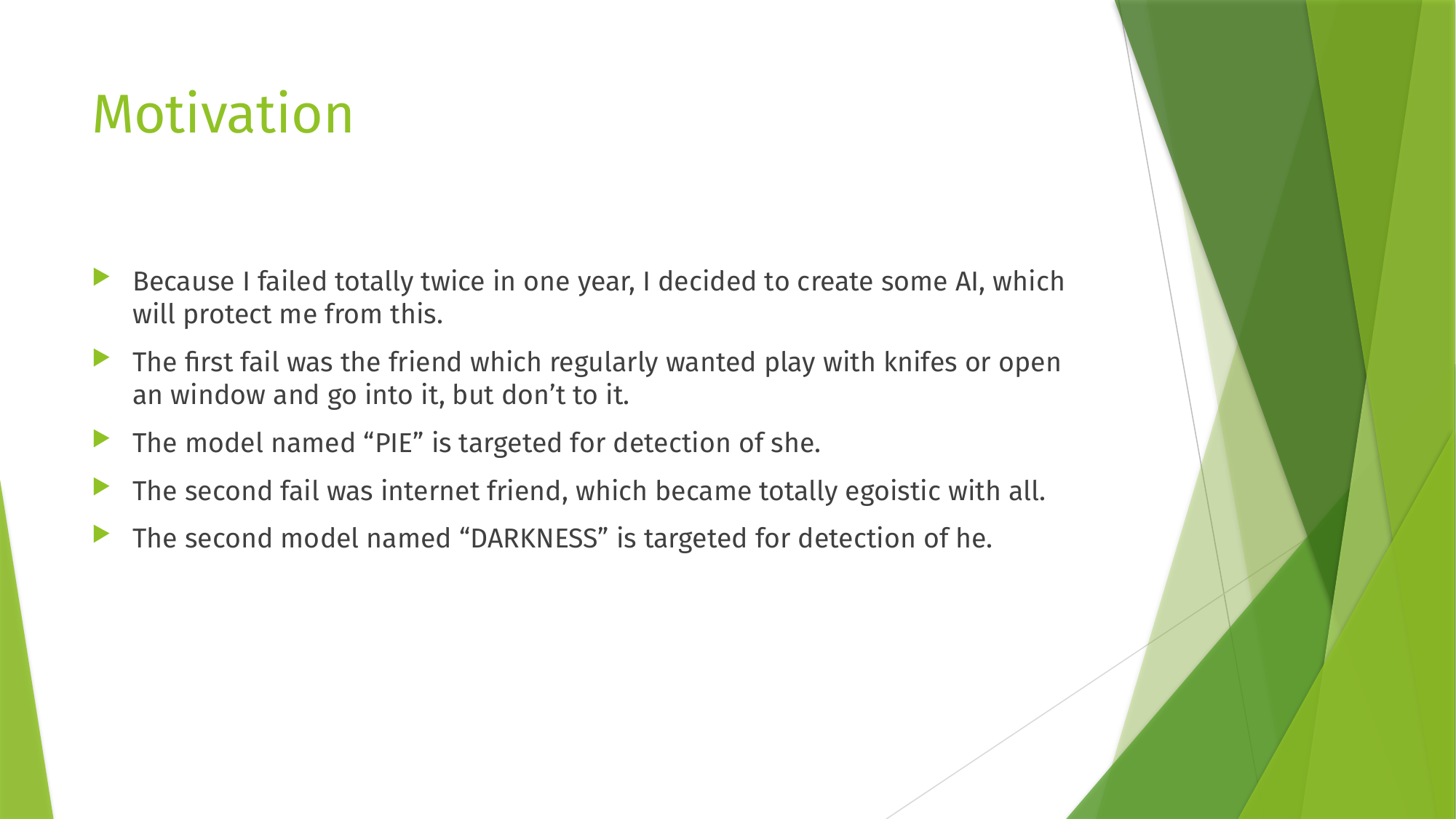

# Motivation
Because I failed totally twice in one year, I decided to create some AI, which will protect me from this.
The first fail was the friend which regularly wanted play with knifes or open an window and go into it, but don’t to it.
The model named “PIE” is targeted for detection of she.
The second fail was internet friend, which became totally egoistic with all.
The second model named “DARKNESS” is targeted for detection of he.